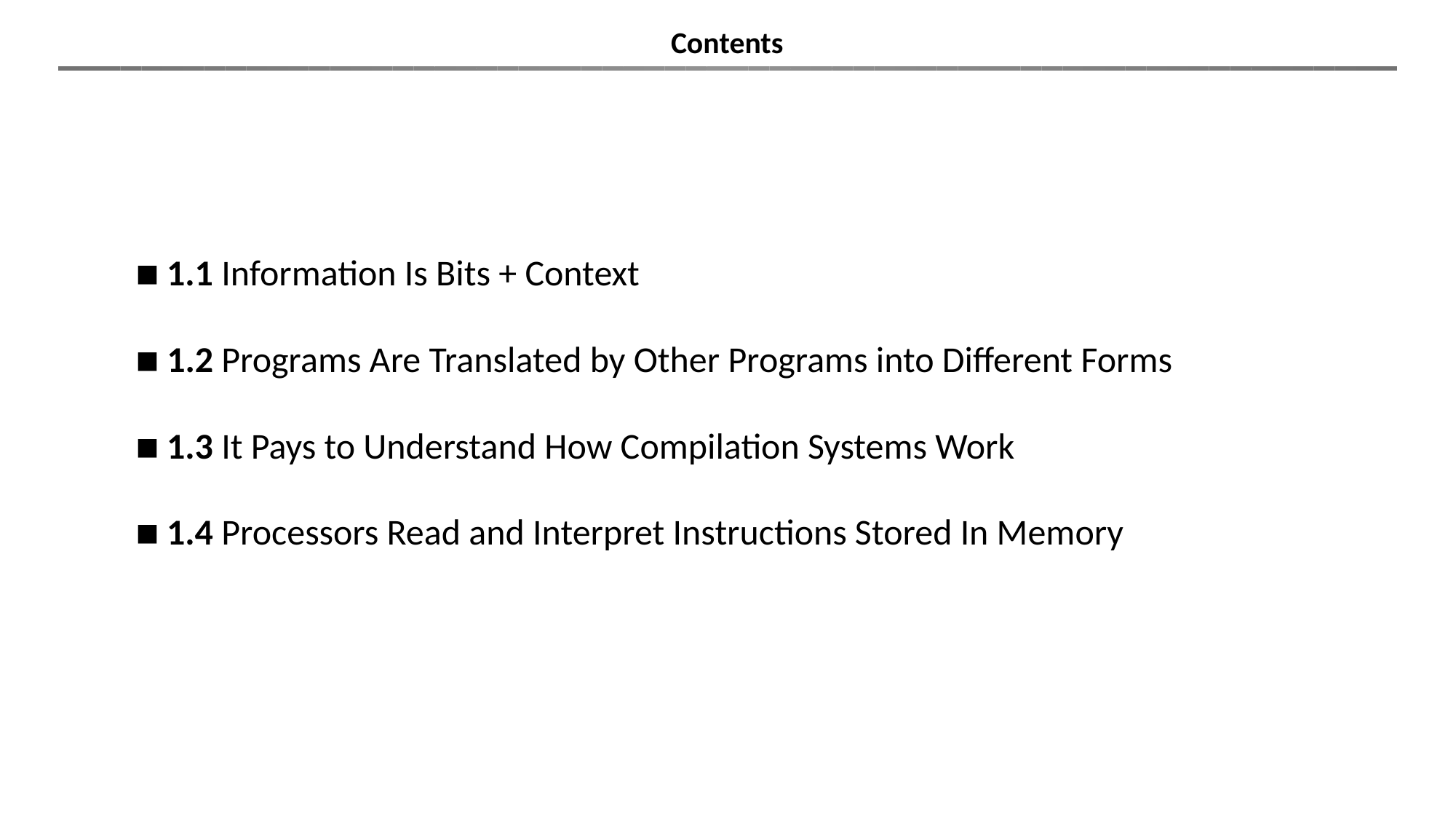

Contents

◼︎ 1.1 Information Is Bits + Context︎
◼︎ 1.2 Programs Are Translated by Other Programs into Different Forms ︎
◼︎ 1.3 It Pays to Understand How Compilation Systems Work
◼︎ 1.4 Processors Read and Interpret Instructions Stored In Memory